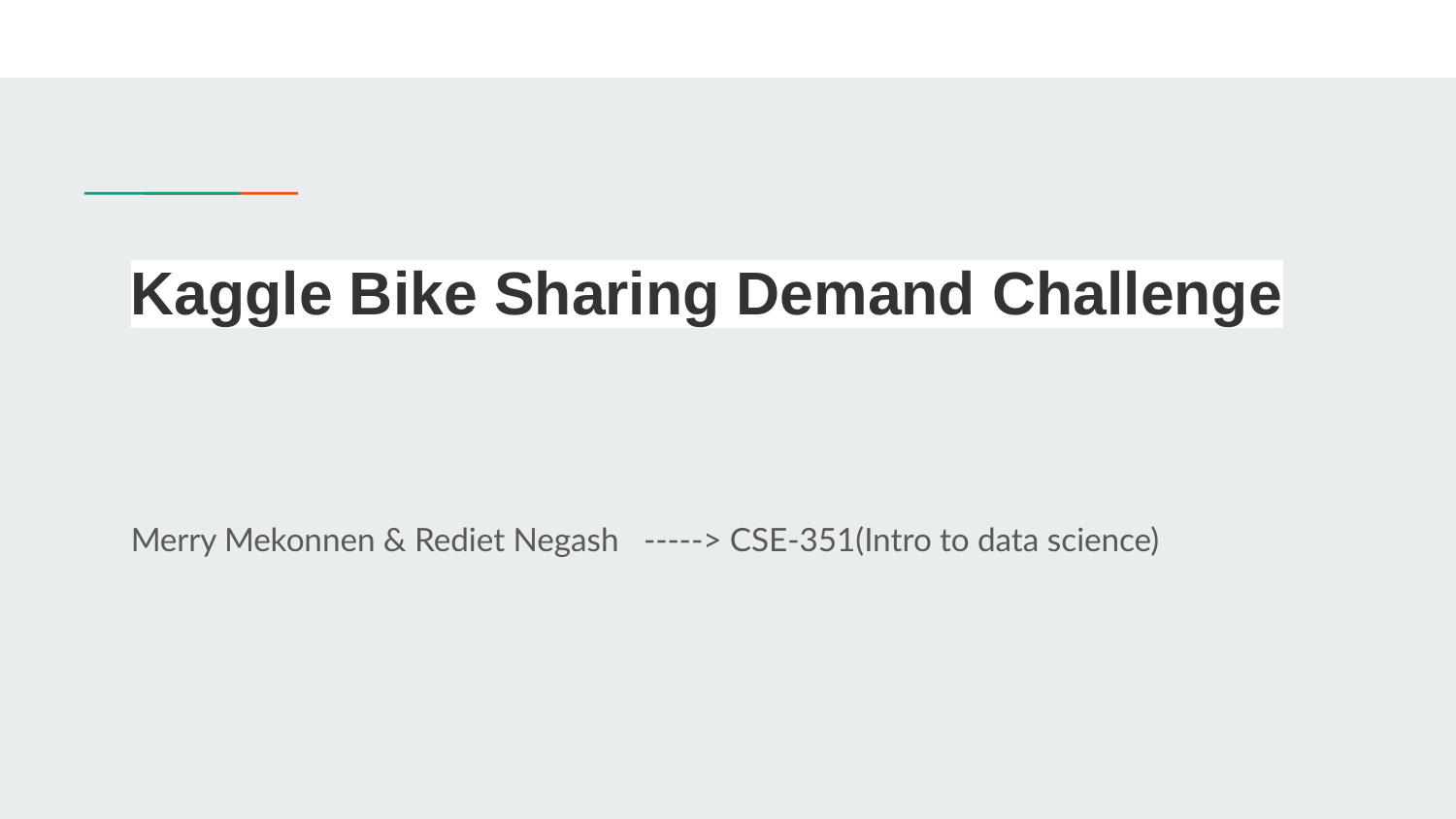

# Kaggle Bike Sharing Demand Challenge

Merry Mekonnen & Rediet Negash   -----> CSE-351(Intro to data science)